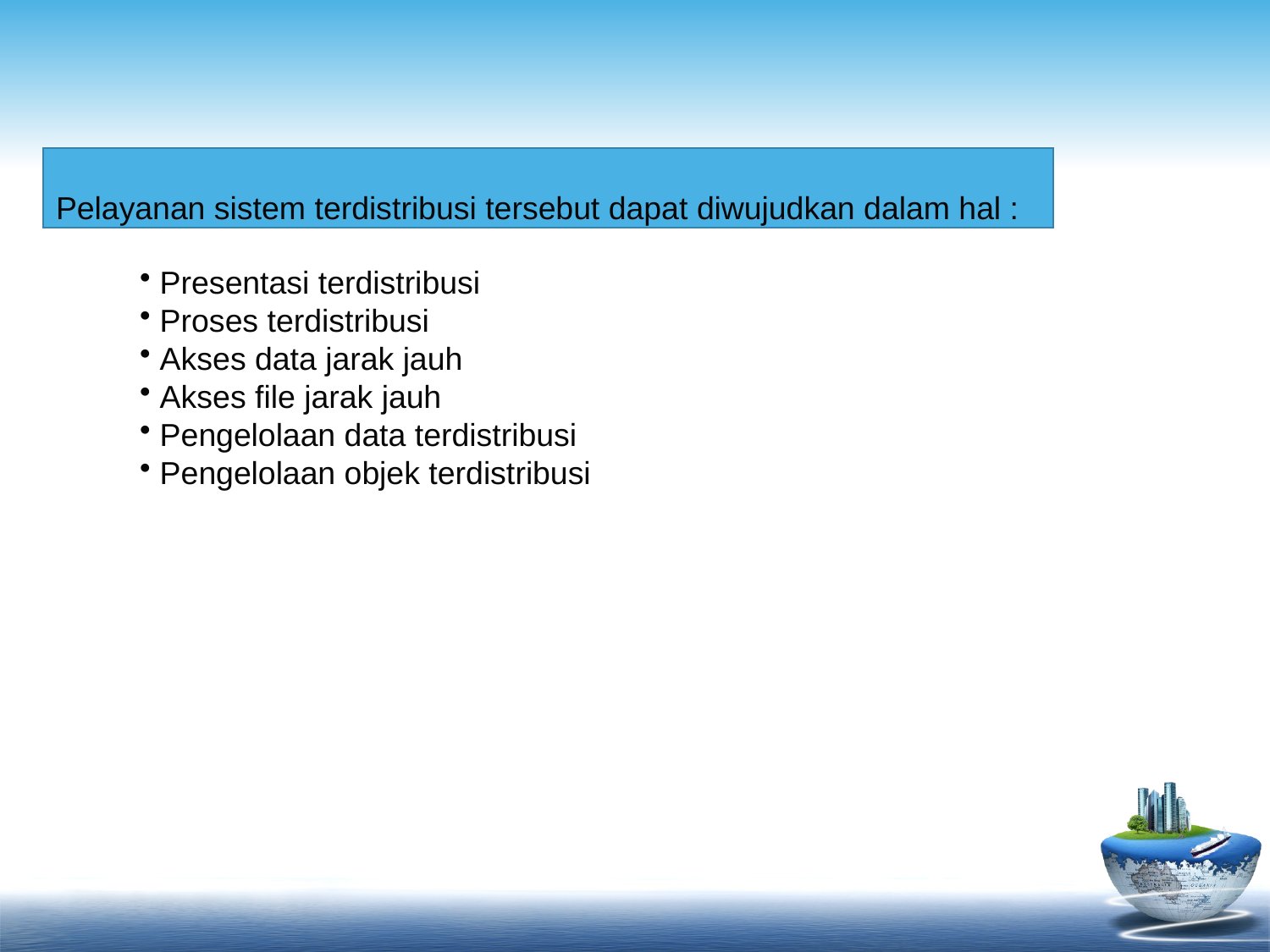

#

Pelayanan sistem terdistribusi tersebut dapat diwujudkan dalam hal :

 Presentasi terdistribusi
 Proses terdistribusi
 Akses data jarak jauh
 Akses file jarak jauh
 Pengelolaan data terdistribusi
 Pengelolaan objek terdistribusi